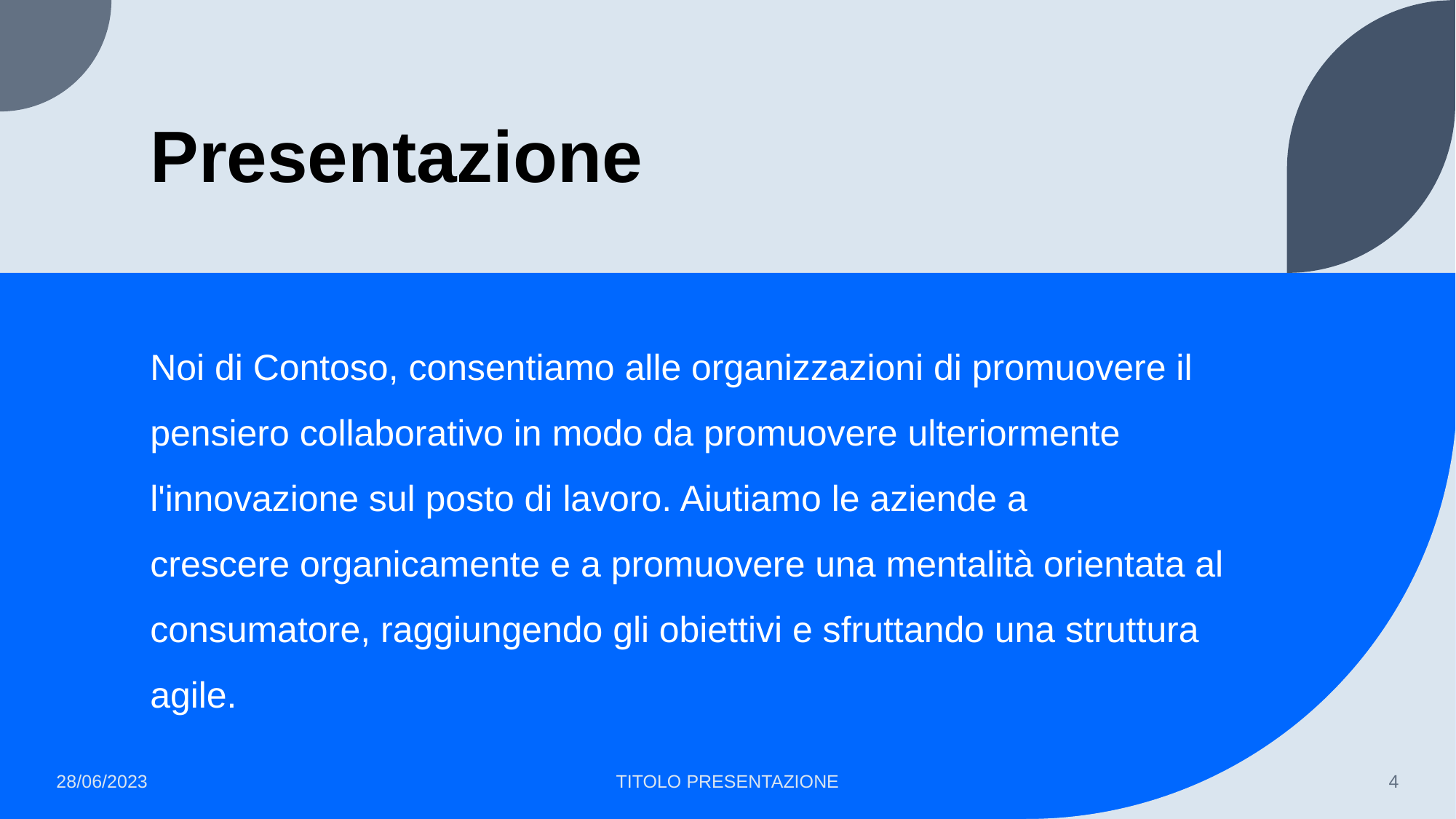

# Presentazione
Noi di Contoso, consentiamo alle organizzazioni di promuovere il pensiero collaborativo in modo da promuovere ulteriormente l'innovazione sul posto di lavoro. Aiutiamo le aziende a crescere organicamente e a promuovere una mentalità orientata al consumatore, raggiungendo gli obiettivi e sfruttando una struttura agile.
28/06/2023
TITOLO PRESENTAZIONE
4